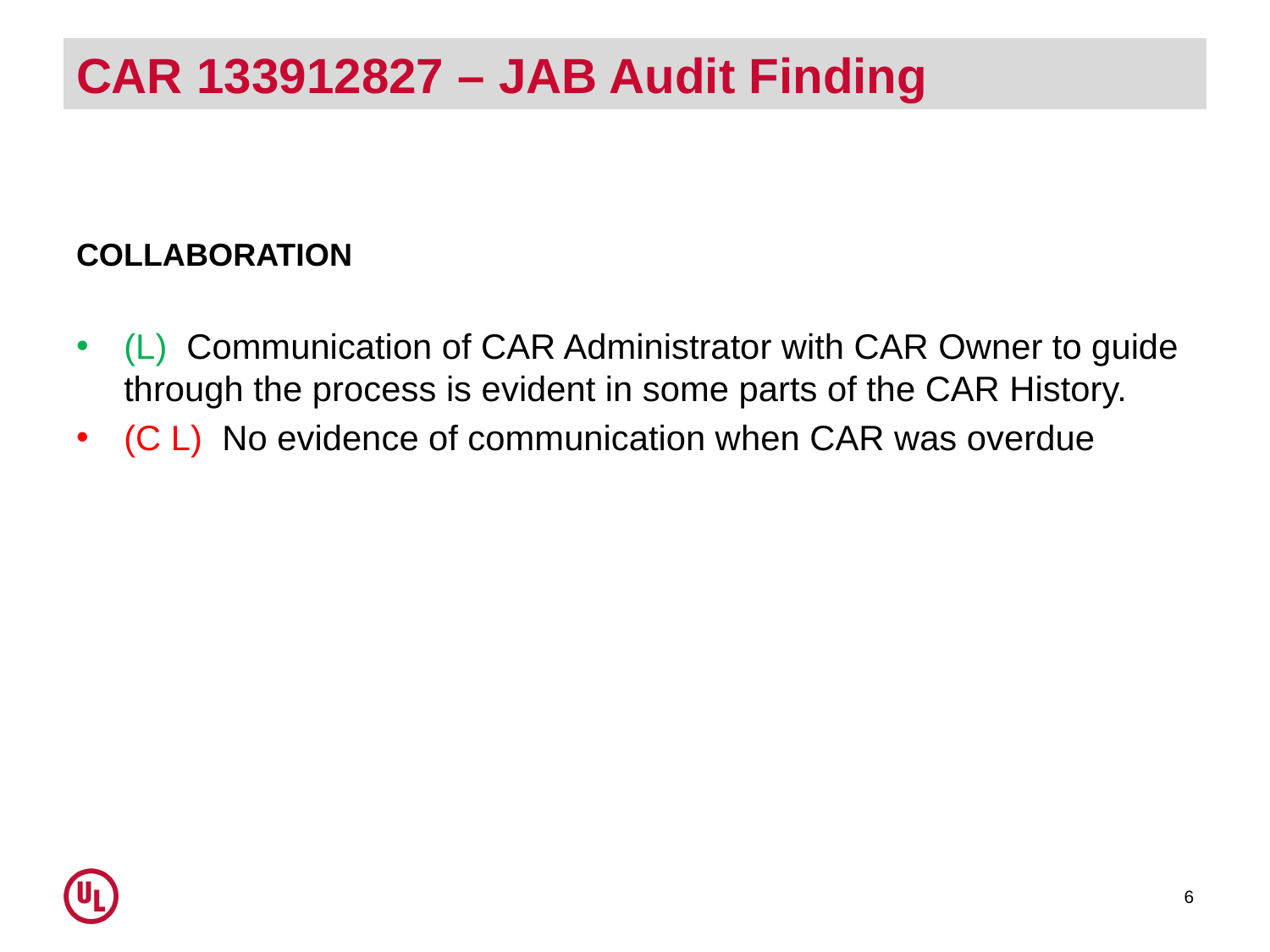

# CAR 133912827 – JAB Audit Finding
COLLABORATION

(L)  Communication of CAR Administrator with CAR Owner to guide through the process is evident in some parts of the CAR History.
(C L)  No evidence of communication when CAR was overdue
6